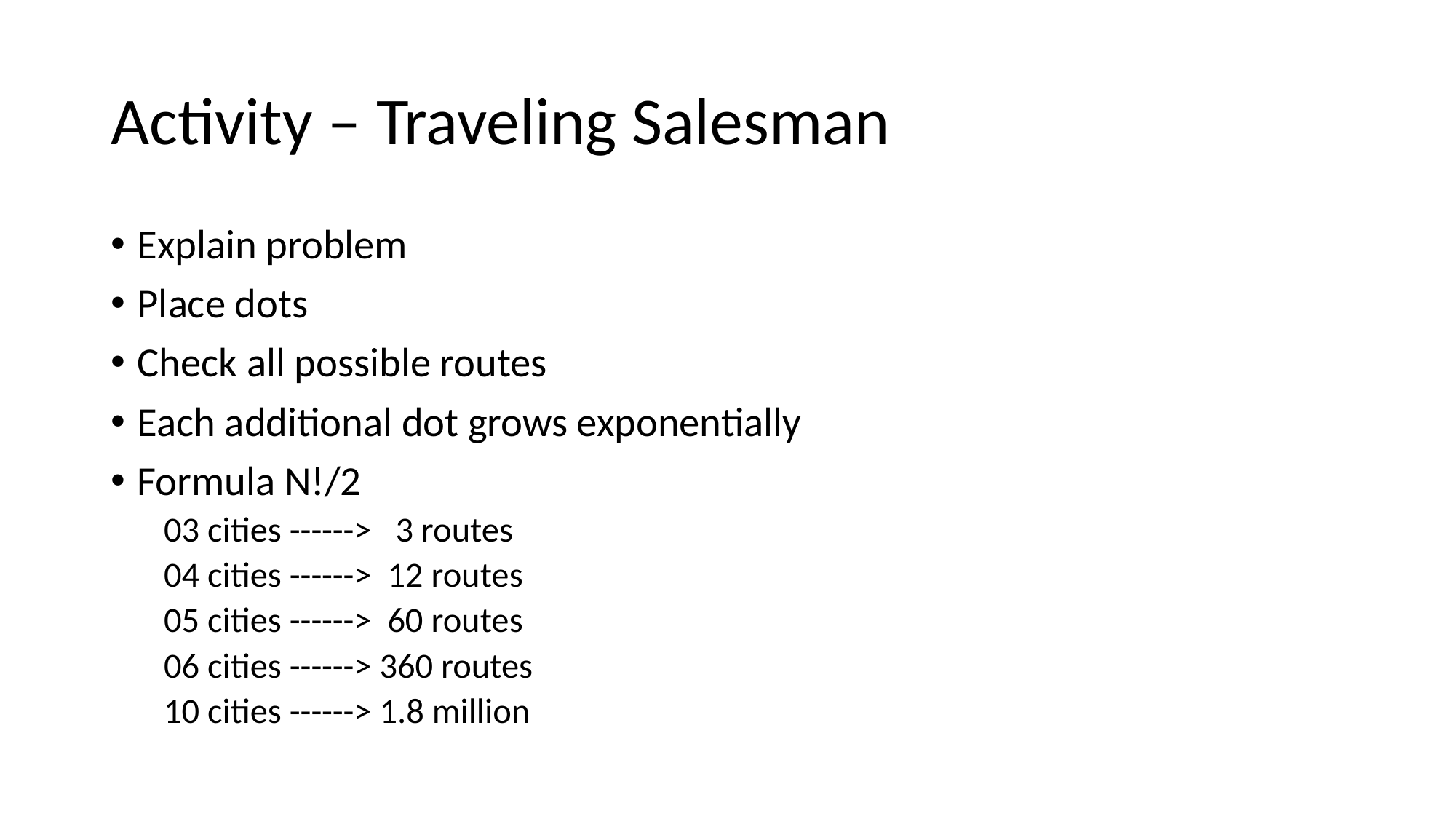

# Activity – Traveling Salesman
Explain problem
Place dots
Check all possible routes
Each additional dot grows exponentially
Formula N!/2
03 cities ------>   3 routes
04 cities ------>  12 routes
05 cities ------>  60 routes
06 cities ------> 360 routes
10 cities ------> 1.8 million